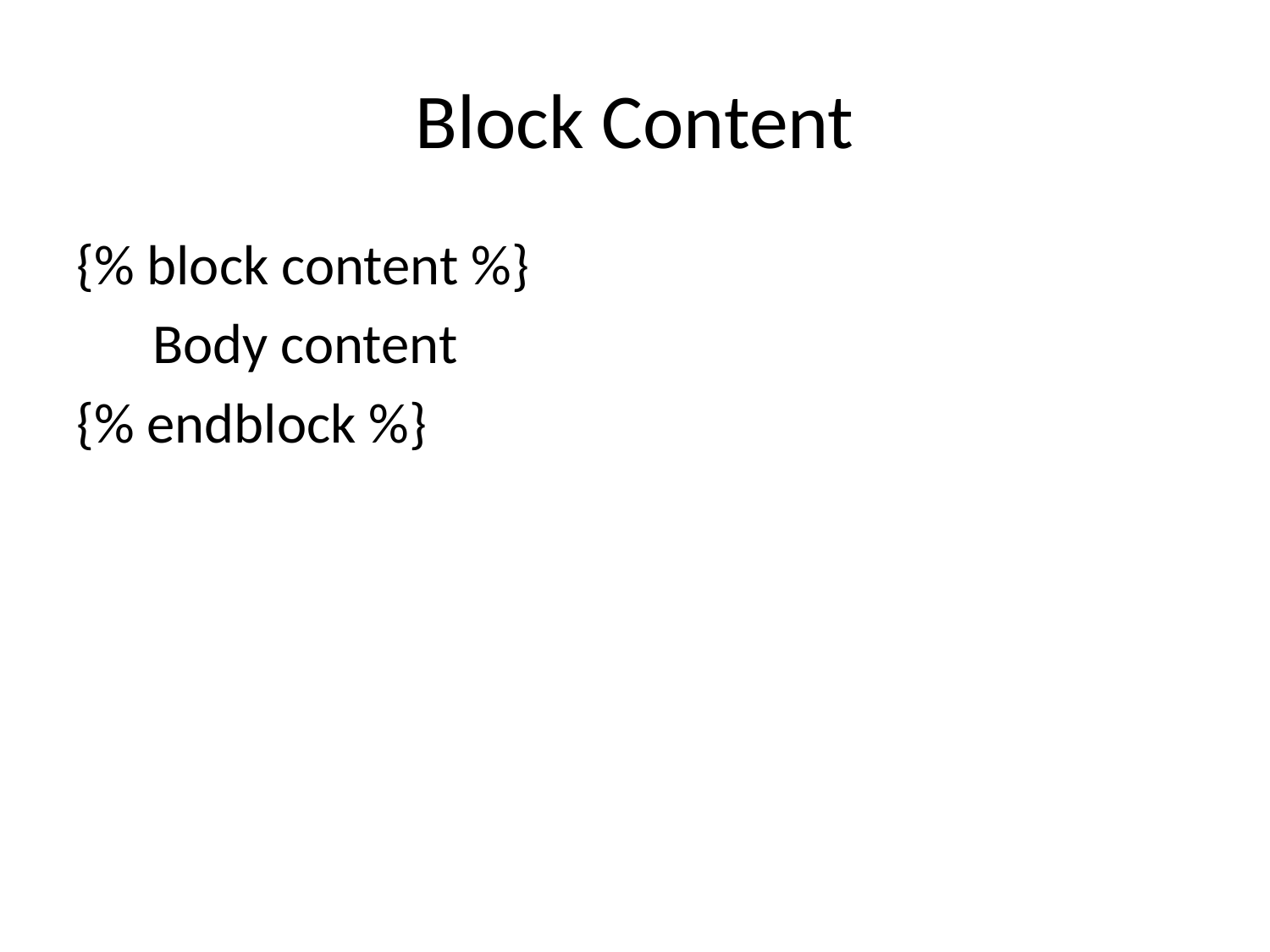

# Block Content
{% block content %}
      Body content
{% endblock %}